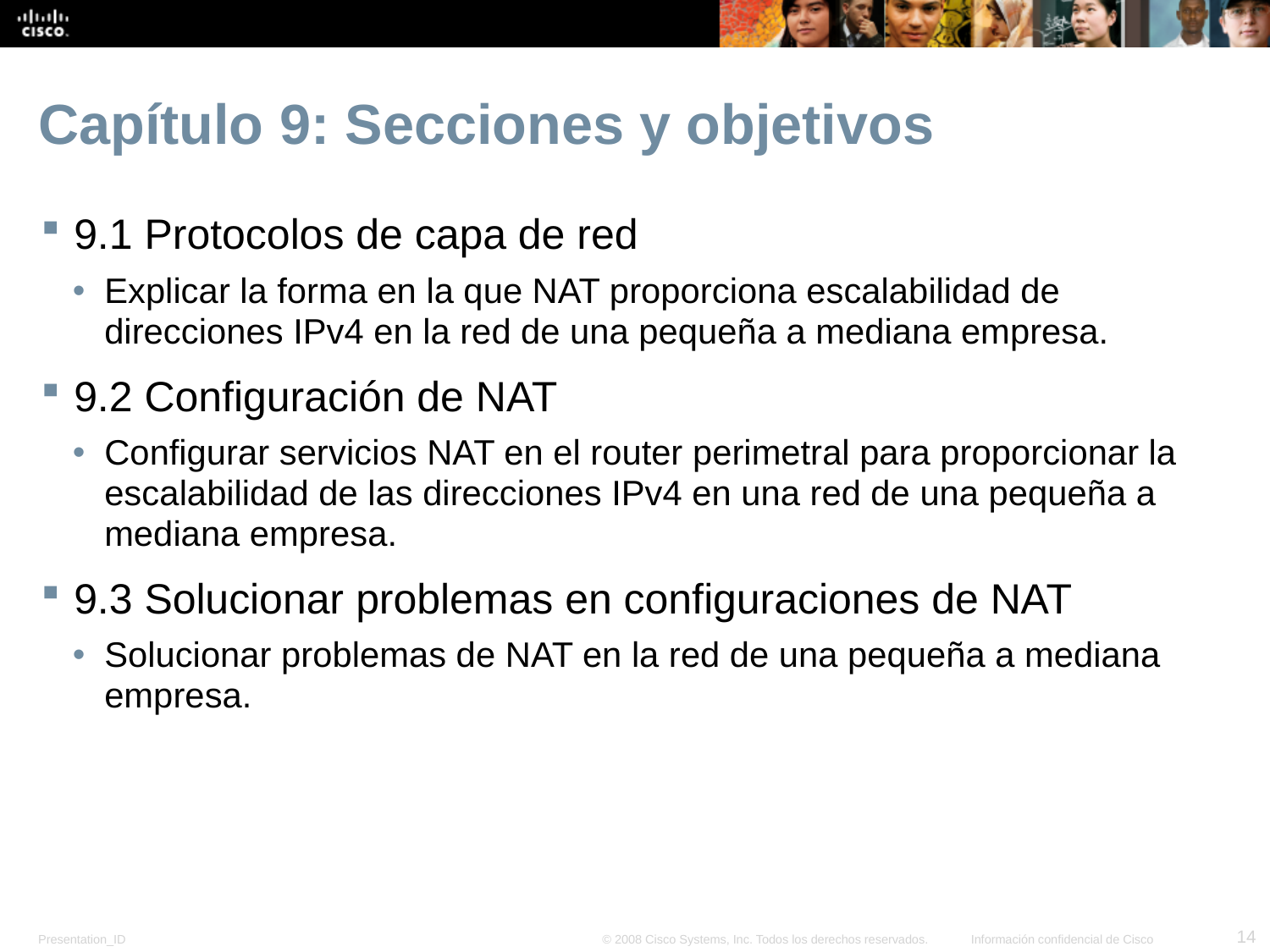

# Capítulo 9: Secciones y objetivos
9.1 Protocolos de capa de red
Explicar la forma en la que NAT proporciona escalabilidad de direcciones IPv4 en la red de una pequeña a mediana empresa.
9.2 Configuración de NAT
Configurar servicios NAT en el router perimetral para proporcionar la escalabilidad de las direcciones IPv4 en una red de una pequeña a mediana empresa.
9.3 Solucionar problemas en configuraciones de NAT
Solucionar problemas de NAT en la red de una pequeña a mediana empresa.